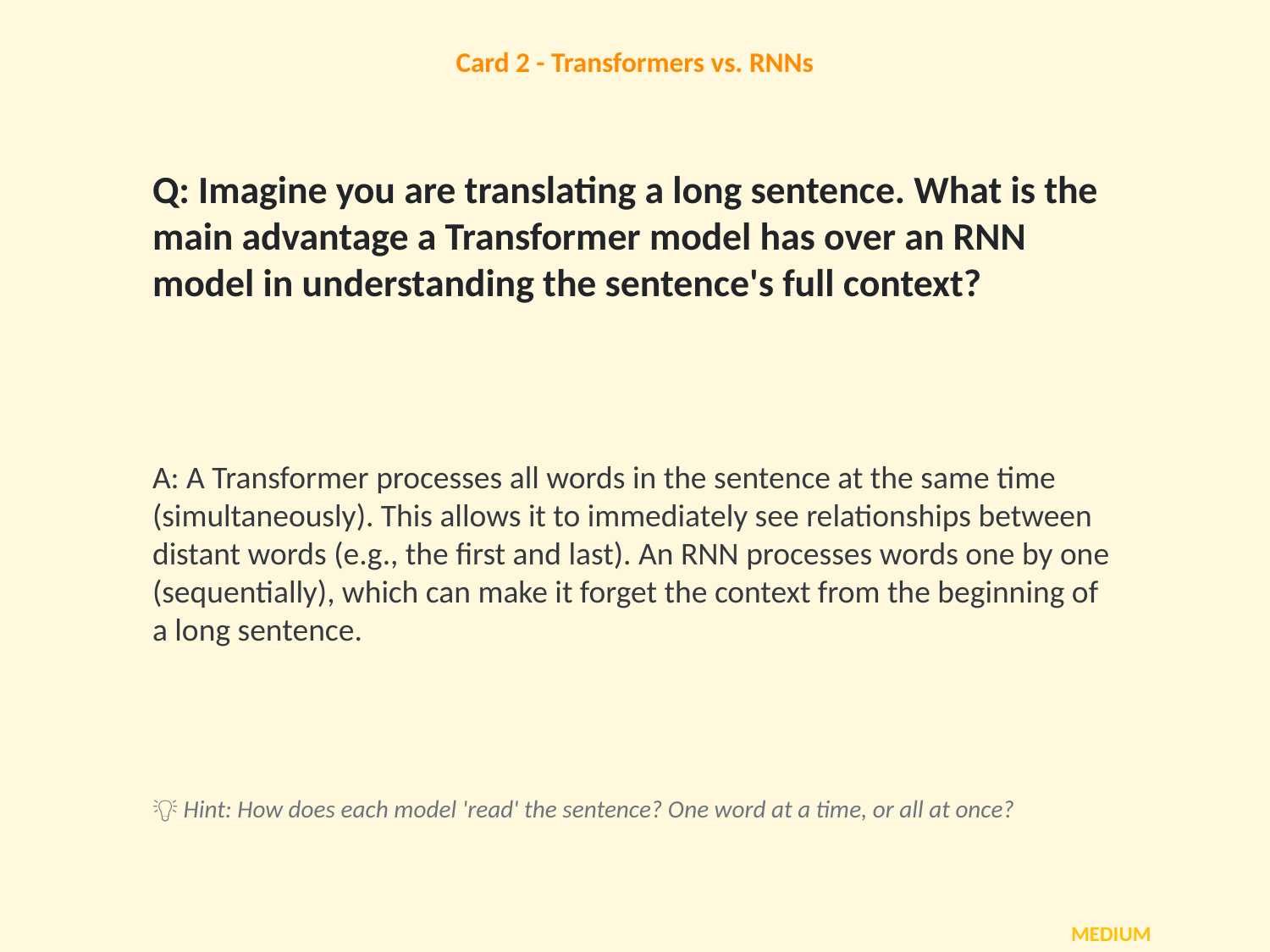

Card 2 - Transformers vs. RNNs
Q: Imagine you are translating a long sentence. What is the main advantage a Transformer model has over an RNN model in understanding the sentence's full context?
A: A Transformer processes all words in the sentence at the same time (simultaneously). This allows it to immediately see relationships between distant words (e.g., the first and last). An RNN processes words one by one (sequentially), which can make it forget the context from the beginning of a long sentence.
💡 Hint: How does each model 'read' the sentence? One word at a time, or all at once?
MEDIUM